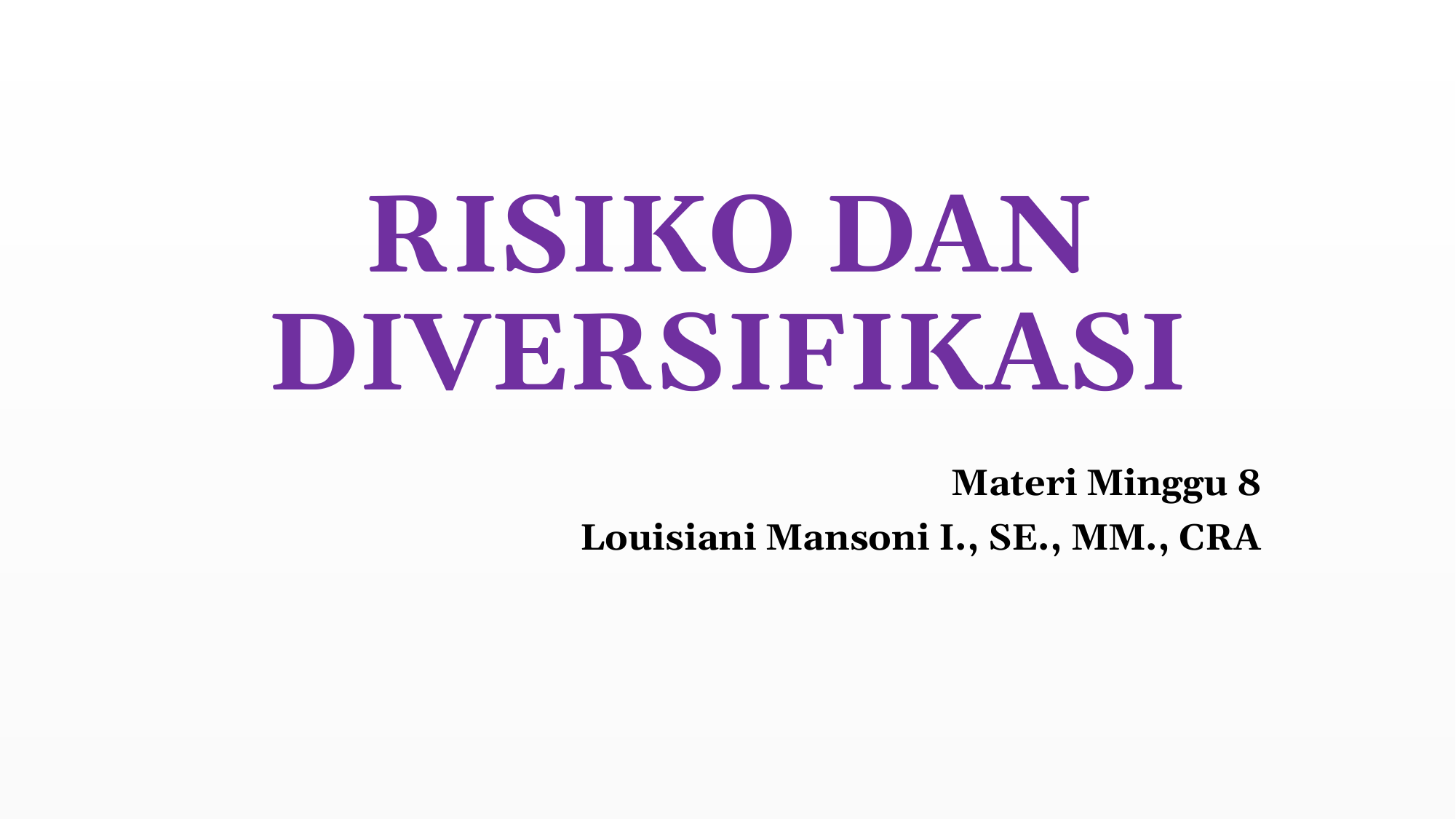

# RISIKO DAN DIVERSIFIKASI
Materi Minggu 8
Louisiani Mansoni I., SE., MM., CRA